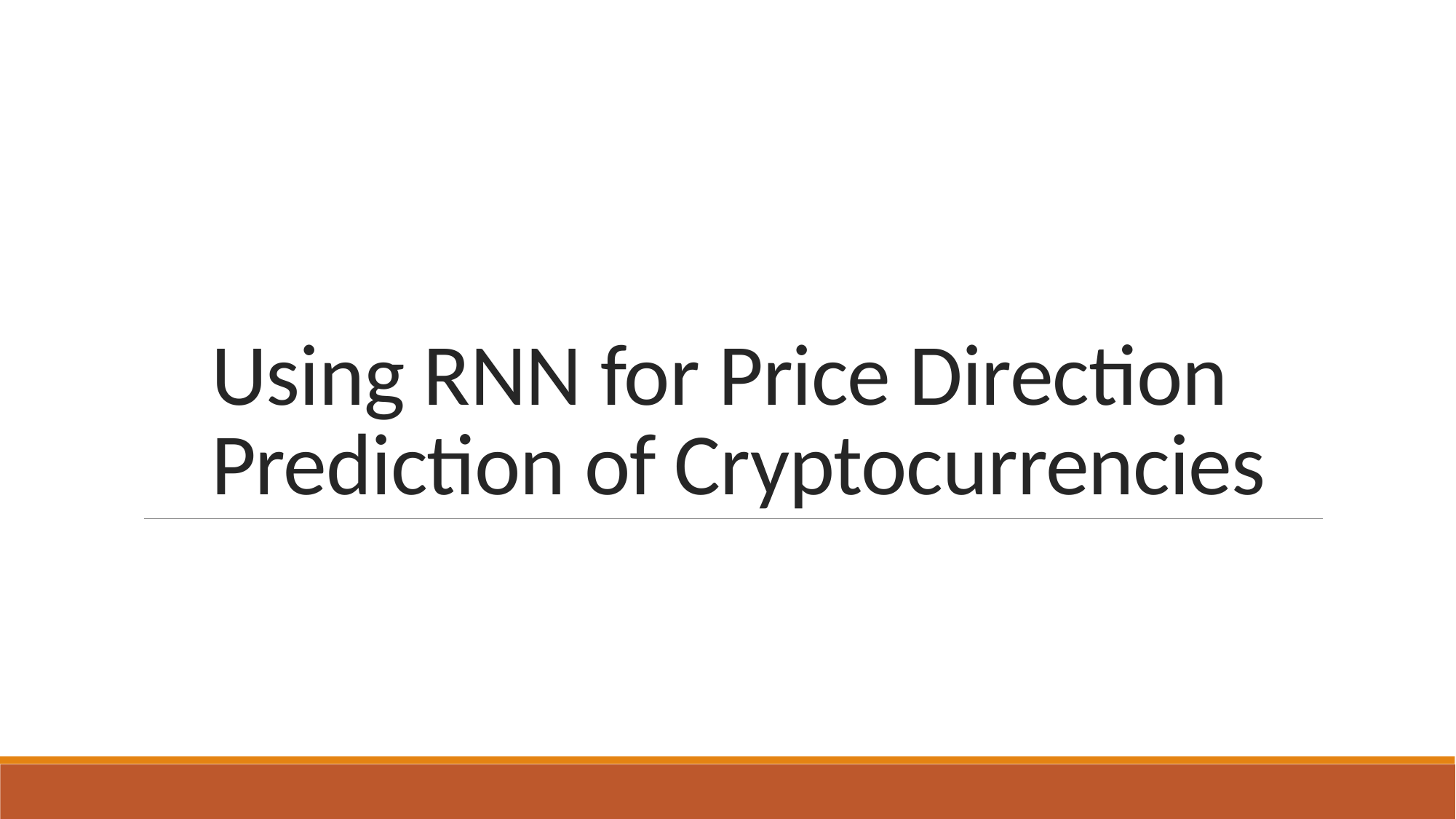

# Using RNN for Price Direction Prediction of Cryptocurrencies